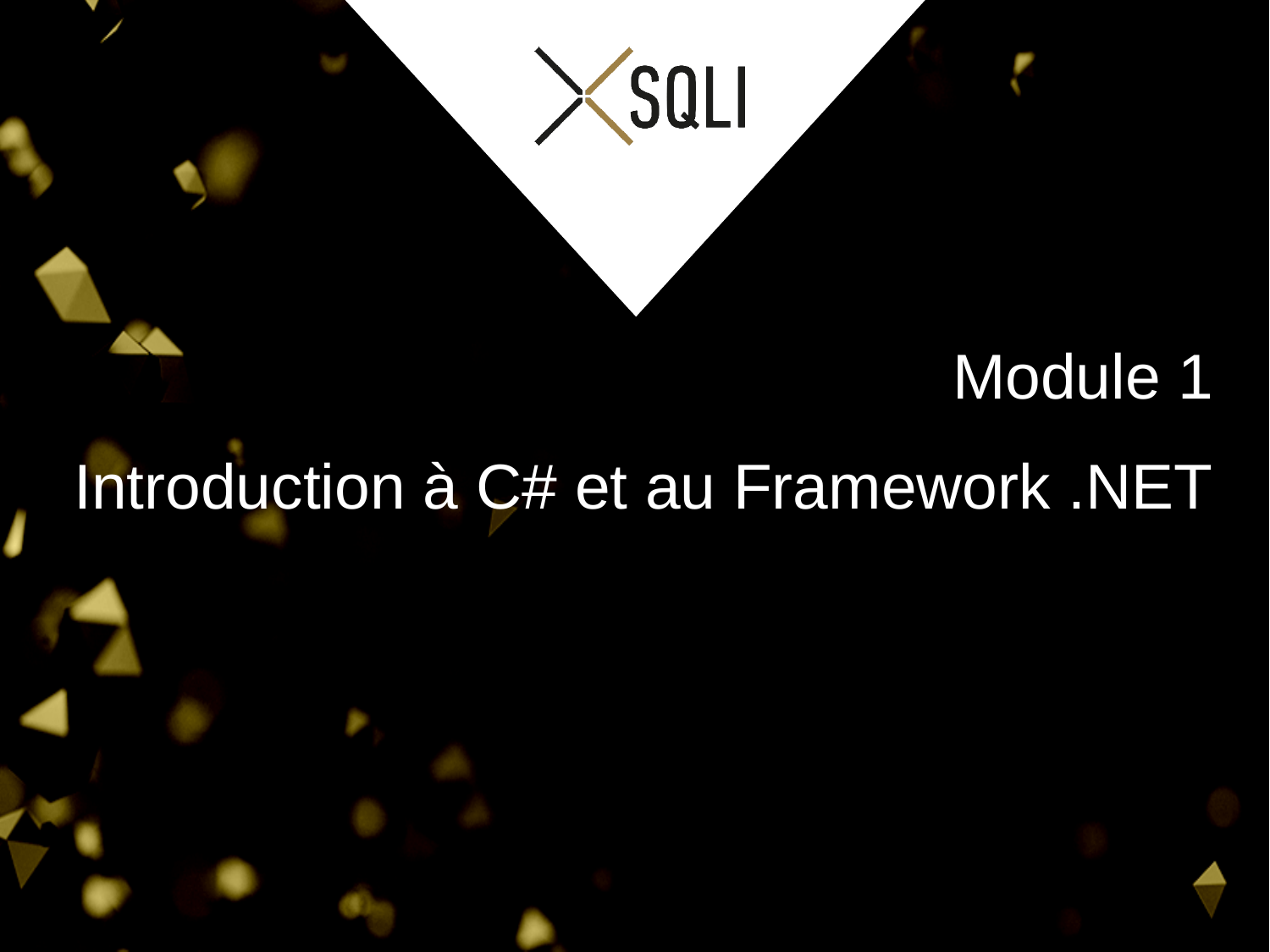

Module 1
Introduction à C# et au Framework .NET